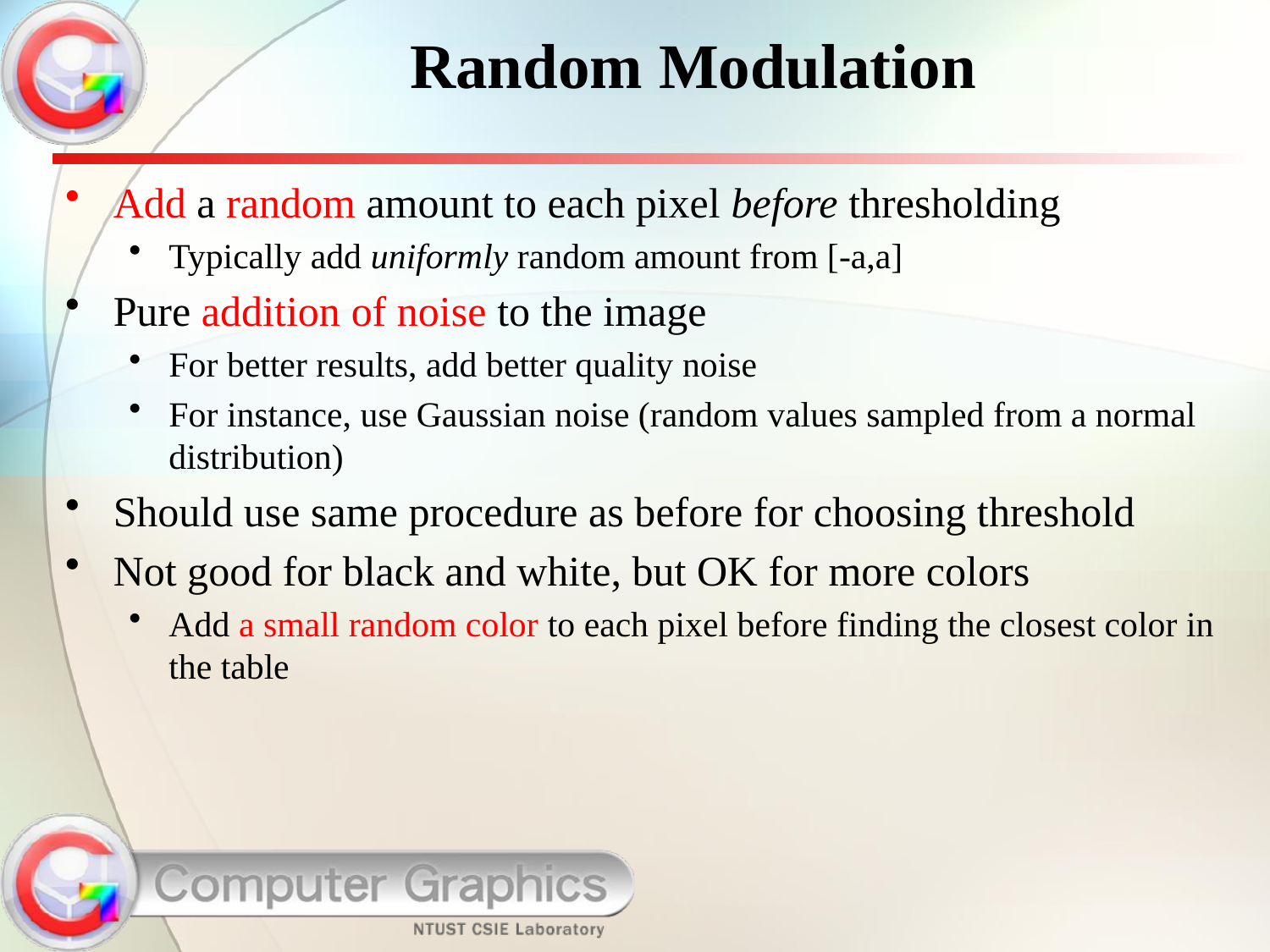

# Random Modulation
Add a random amount to each pixel before thresholding
Typically add uniformly random amount from [-a,a]
Pure addition of noise to the image
For better results, add better quality noise
For instance, use Gaussian noise (random values sampled from a normal distribution)
Should use same procedure as before for choosing threshold
Not good for black and white, but OK for more colors
Add a small random color to each pixel before finding the closest color in the table